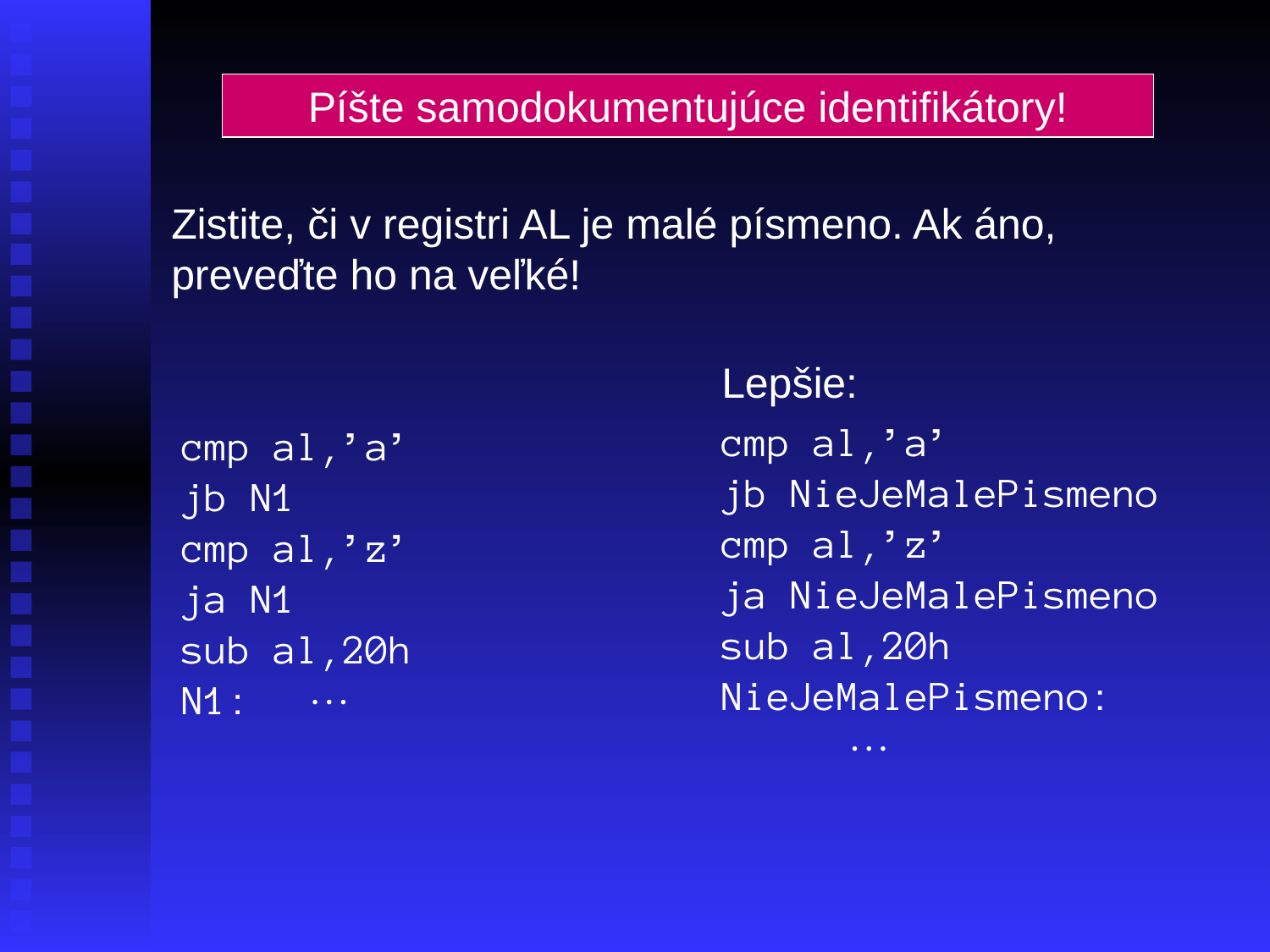

Píšte samodokumentujúce identifikátory!
Zistite, či v registri AL je malé písmeno. Ak áno, preveďte ho na veľké!
Lepšie:
cmp al,’a’
jb NieJeMalePismeno
cmp al,’z’
ja NieJeMalePismeno
sub al,20h
NieJeMalePismeno:
 	…

cmp al,’a’
jb N1
cmp al,’z’
ja N1
sub al,20h
N1: 	…